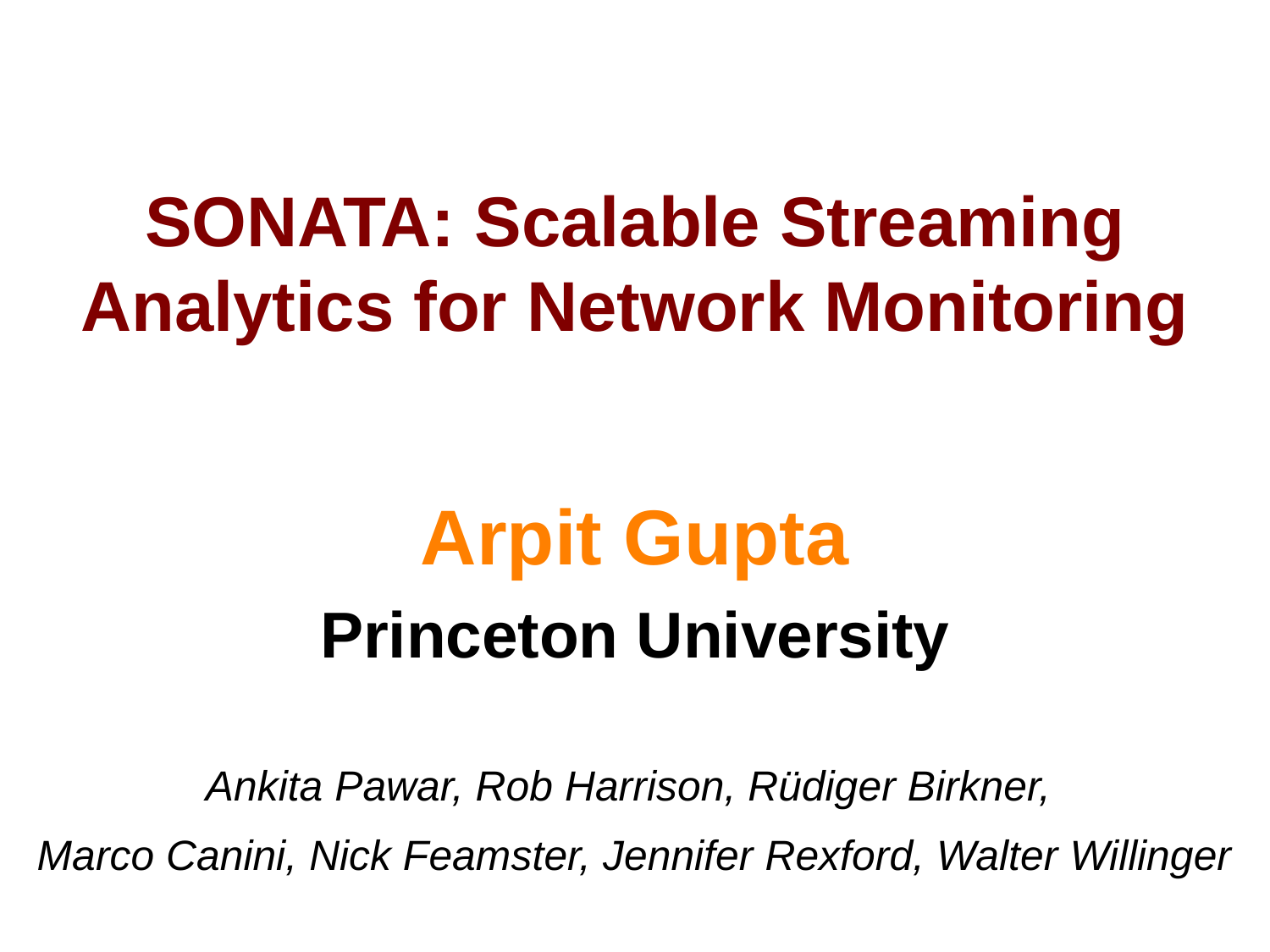

# SONATA: Scalable Streaming Analytics for Network Monitoring
Arpit Gupta
Princeton University

Ankita Pawar, Rob Harrison, Rüdiger Birkner,
Marco Canini, Nick Feamster, Jennifer Rexford, Walter Willinger